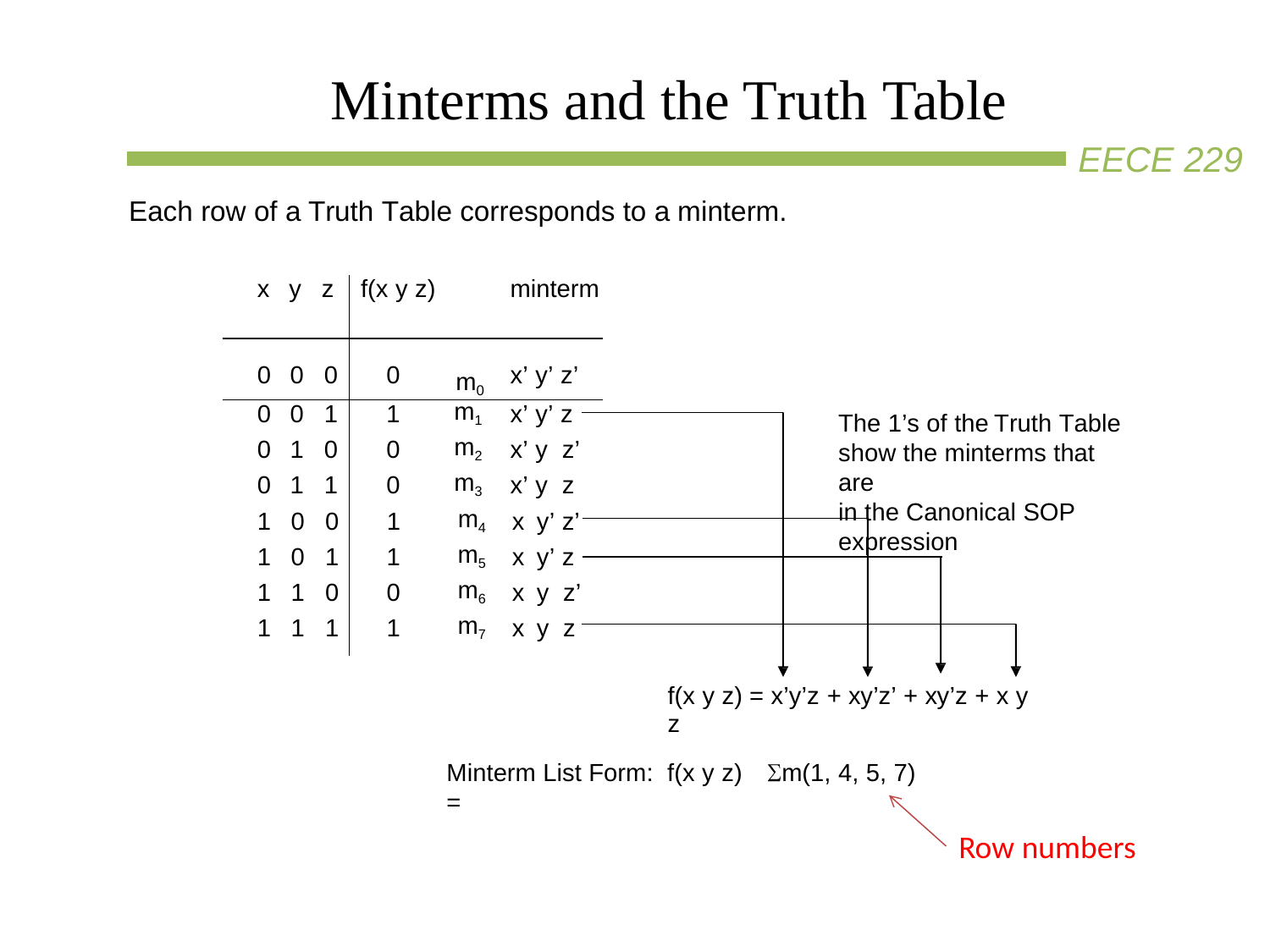

# Minterms and the Truth Table
Each row of a Truth Table corresponds to a minterm.
| x | y | z | f(x y z) |  | minterm |
| --- | --- | --- | --- | --- | --- |
| 0 | 0 | 0 | 0 |  | x’ y’ z’ |
| 0 | 0 | 1 | 1 | m1 | x’ y’ z |
| 0 | 1 | 0 | 0 | m2 | x’ y z’ |
| 0 | 1 | 1 | 0 | m3 | x’ y z |

m0
The 1’s of the Truth Table show the minterms that are
in the Canonical SOP expression

| 1 | 0 | 0 | 1 | m4 | x | y’ z’ |  |
| --- | --- | --- | --- | --- | --- | --- | --- |
| 1 | 0 | 1 | 1 | m5 | x | y’ z |  |
| 1 | 1 | 0 | 0 | m6 | x | y z’ |  |
| 1 | 1 | 1 | 1 | m7 | x | y z | f(x y z) = x’y’z + xy’z’ + xy’z + x y z |

Minterm List Form:  f(x y z) =
m(1, 4, 5, 7)
Row numbers